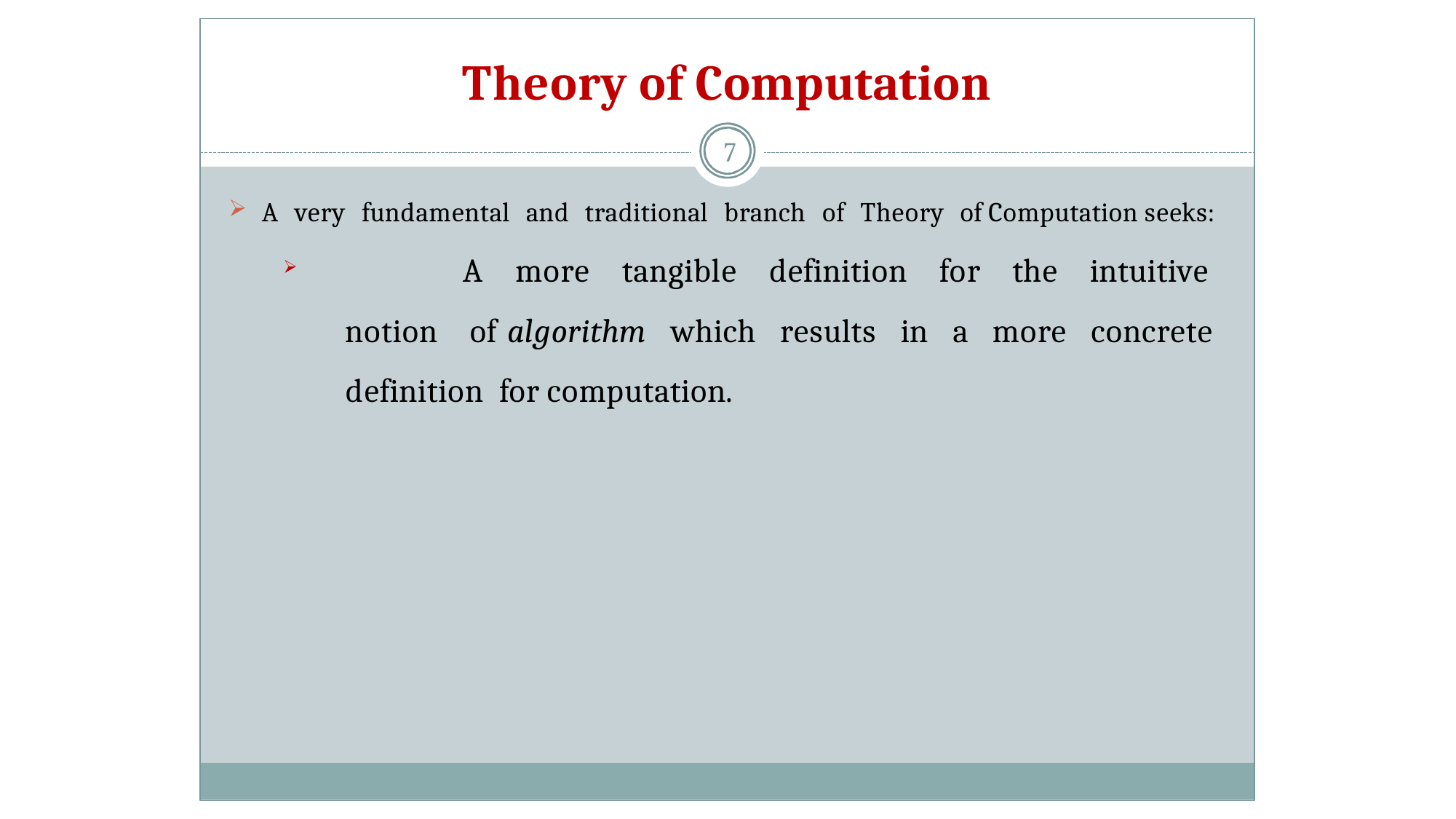

# Theory of Computation
7

A  very  fundamental  and  traditional  branch  of  Theory  of Computation seeks:
	A  more  tangible  definition  for  the  intuitive  notion  of algorithm  which  results  in  a  more  concrete  definition  for computation.